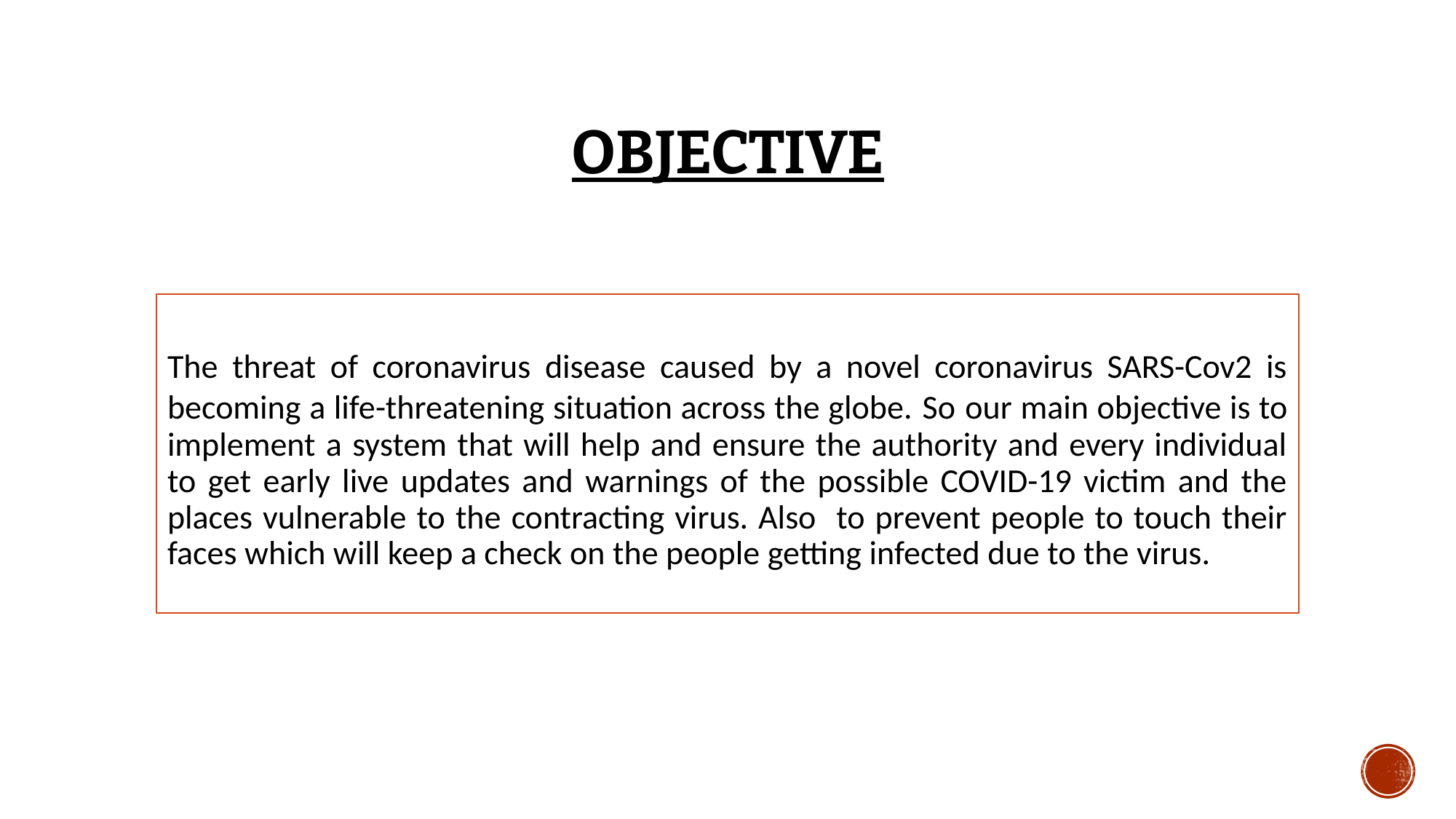

# Objective

The threat of coronavirus disease caused by a novel coronavirus SARS-Cov2 is becoming a life-threatening situation across the globe. So our main objective is to implement a system that will help and ensure the authority and every individual to get early live updates and warnings of the possible COVID-19 victim and the places vulnerable to the contracting virus. Also  to prevent people to touch their faces which will keep a check on the people getting infected due to the virus.